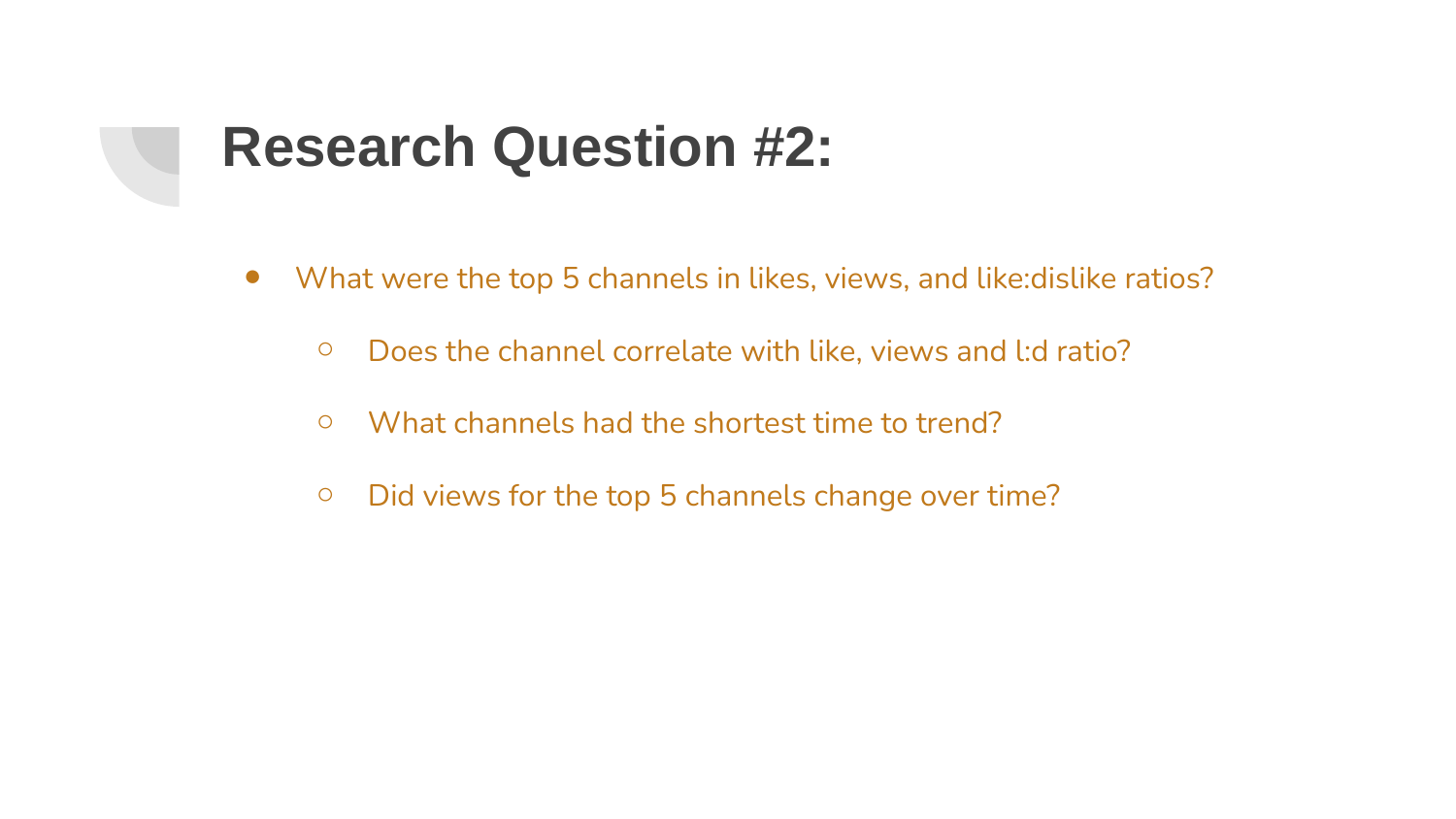

# Research Question #2:
What were the top 5 channels in likes, views, and like:dislike ratios?
Does the channel correlate with like, views and l:d ratio?
What channels had the shortest time to trend?
Did views for the top 5 channels change over time?